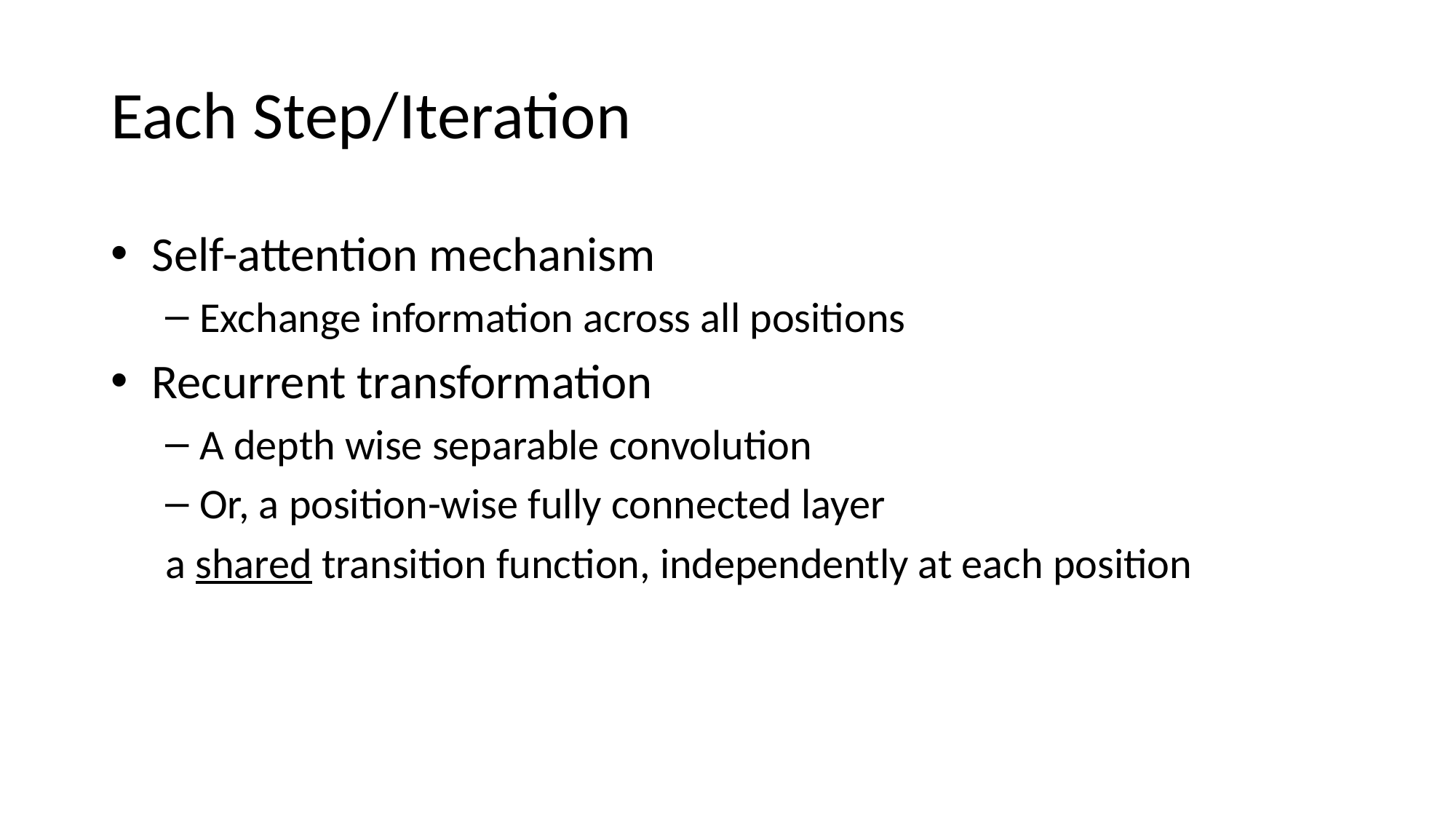

# Each Step/Iteration
Self-attention mechanism
Exchange information across all positions
Recurrent transformation
A depth wise separable convolution
Or, a position-wise fully connected layer
a shared transition function, independently at each position